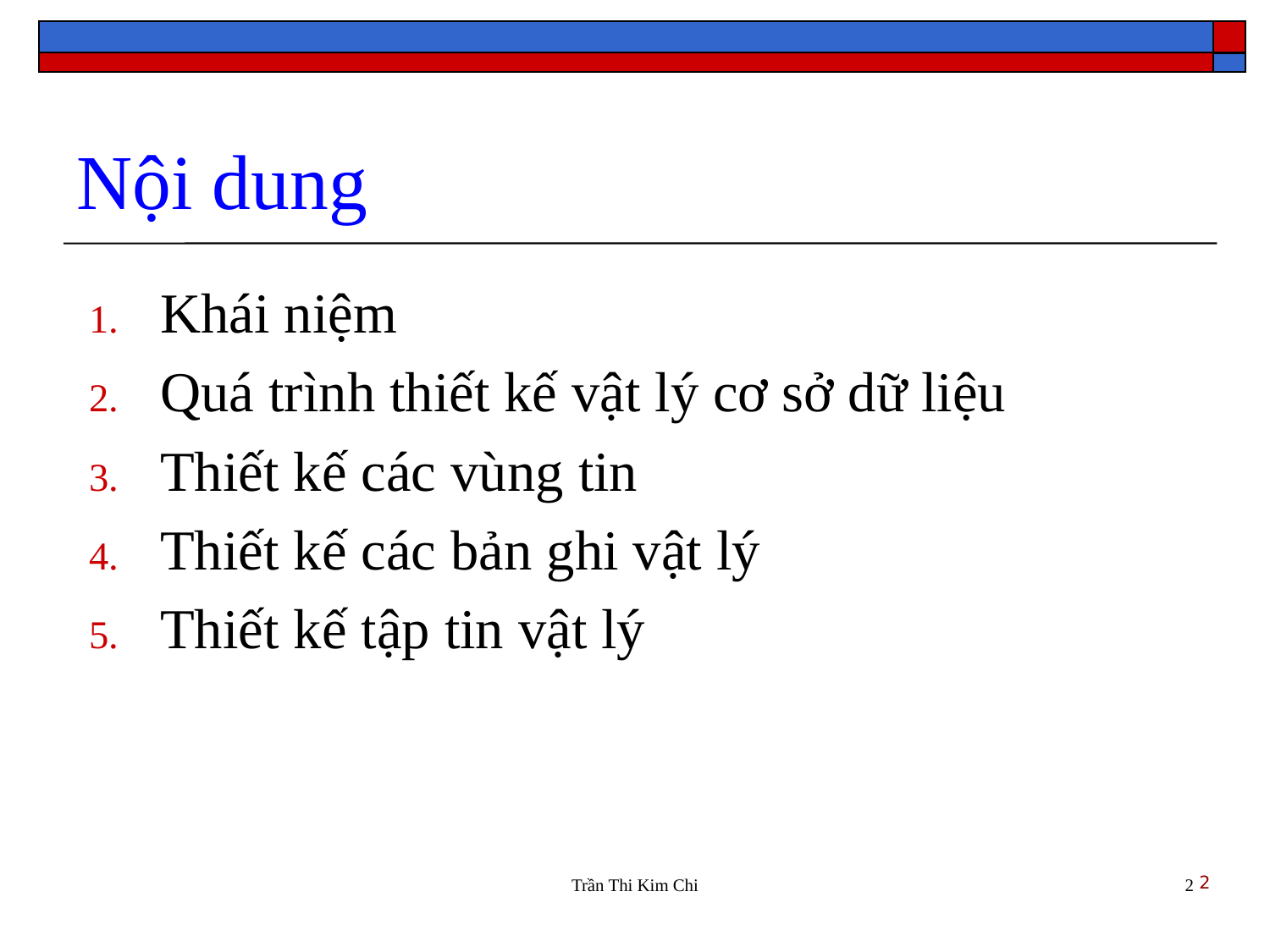

Nội dung
Khái niệm
Quá trình thiết kế vật lý cơ sở dữ liệu
Thiết kế các vùng tin
Thiết kế các bản ghi vật lý
Thiết kế tập tin vật lý

2
Trần Thi Kim Chi
2